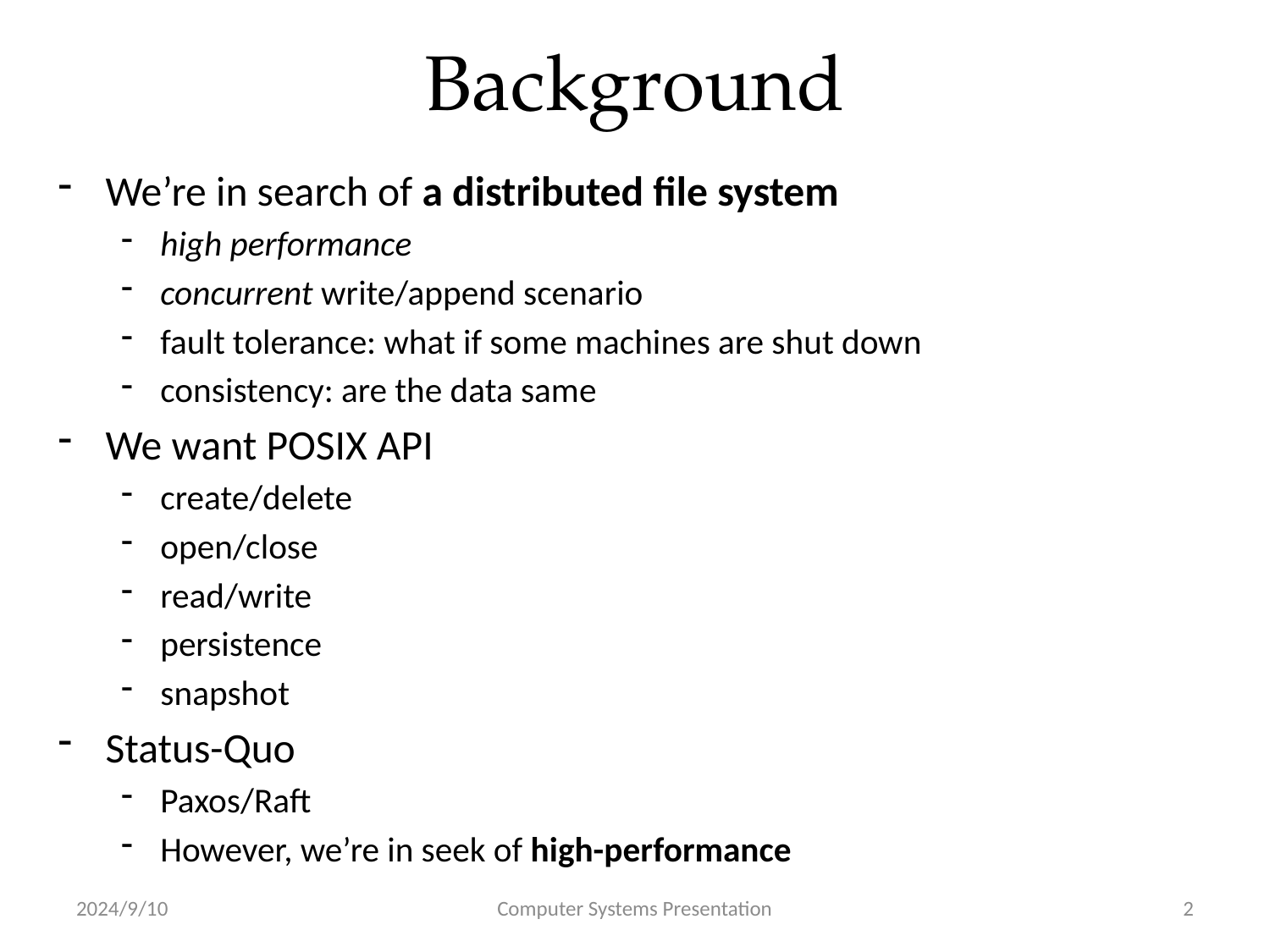

# Background
We’re in search of a distributed file system
high performance
concurrent write/append scenario
fault tolerance: what if some machines are shut down
consistency: are the data same
We want POSIX API
create/delete
open/close
read/write
persistence
snapshot
Status-Quo
Paxos/Raft
However, we’re in seek of high-performance

2024/9/10
Computer Systems Presentation
2